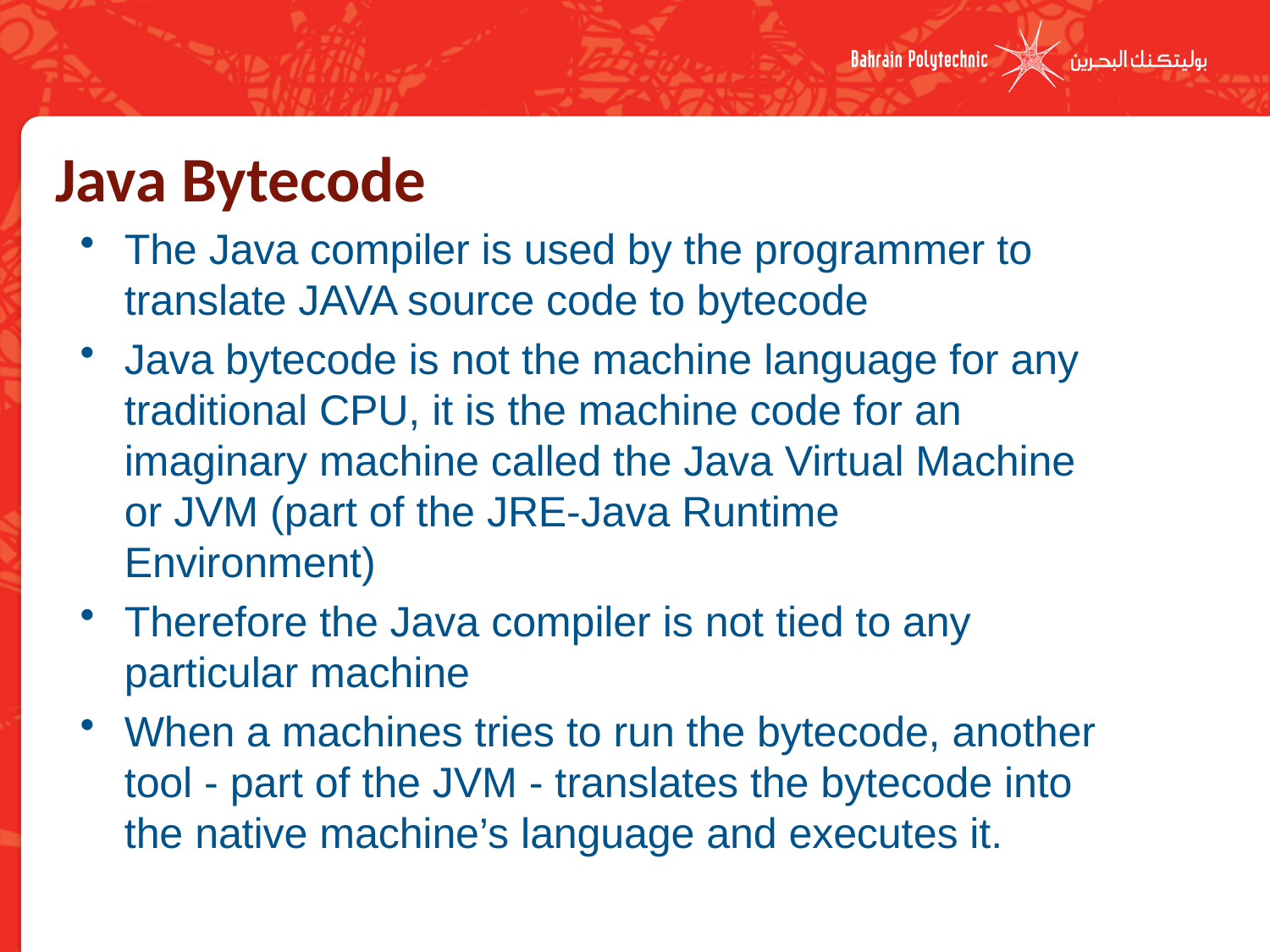

# Java Bytecode
The Java compiler is used by the programmer to translate JAVA source code to bytecode
Java bytecode is not the machine language for any traditional CPU, it is the machine code for an imaginary machine called the Java Virtual Machine or JVM (part of the JRE-Java Runtime Environment)
Therefore the Java compiler is not tied to any particular machine
When a machines tries to run the bytecode, another tool - part of the JVM - translates the bytecode into the native machine’s language and executes it.